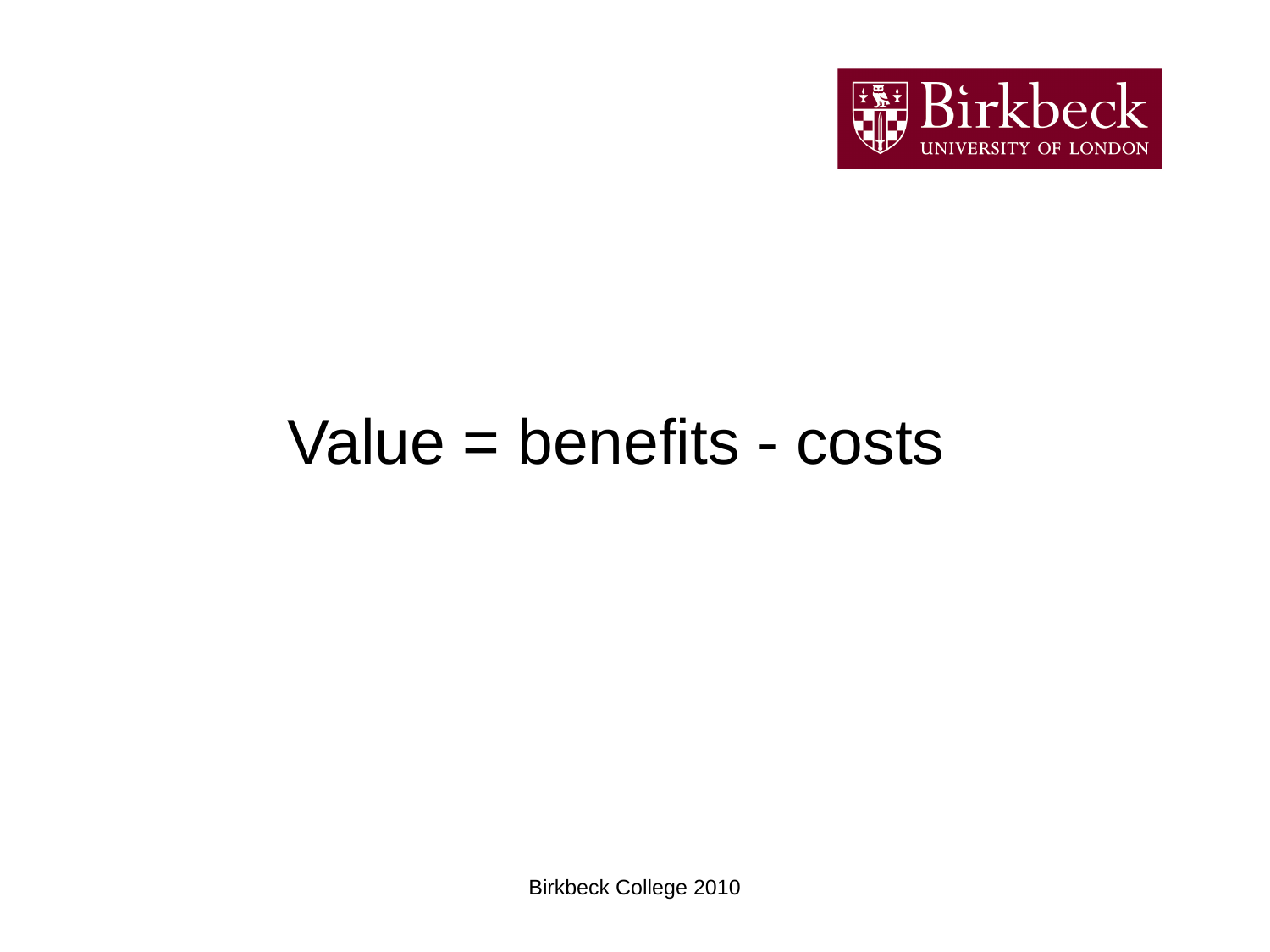

Value = benefits - costs
Birkbeck College 2010